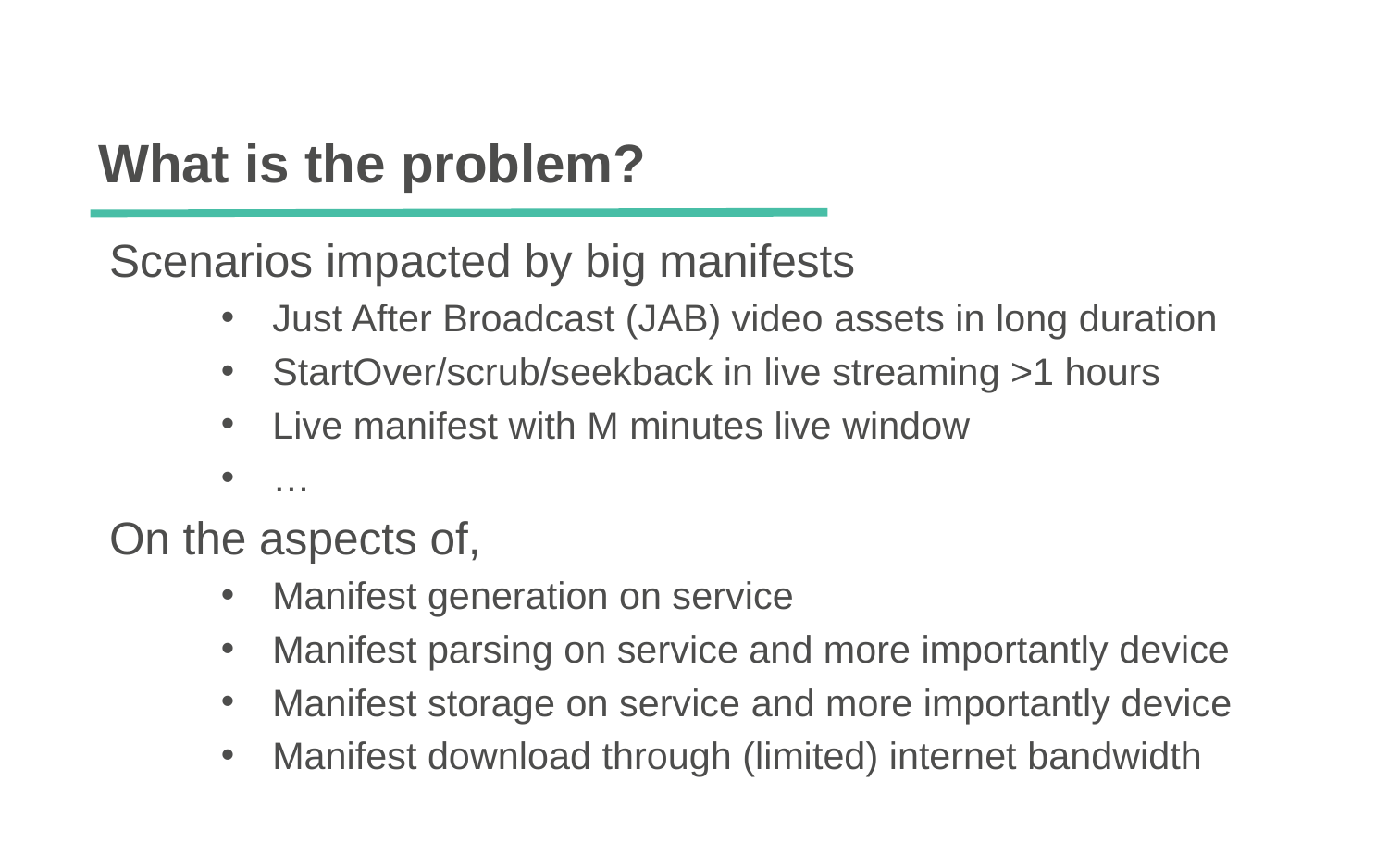

# What is the problem?
Scenarios impacted by big manifests
Just After Broadcast (JAB) video assets in long duration
StartOver/scrub/seekback in live streaming >1 hours
Live manifest with M minutes live window
…
On the aspects of,
Manifest generation on service
Manifest parsing on service and more importantly device
Manifest storage on service and more importantly device
Manifest download through (limited) internet bandwidth